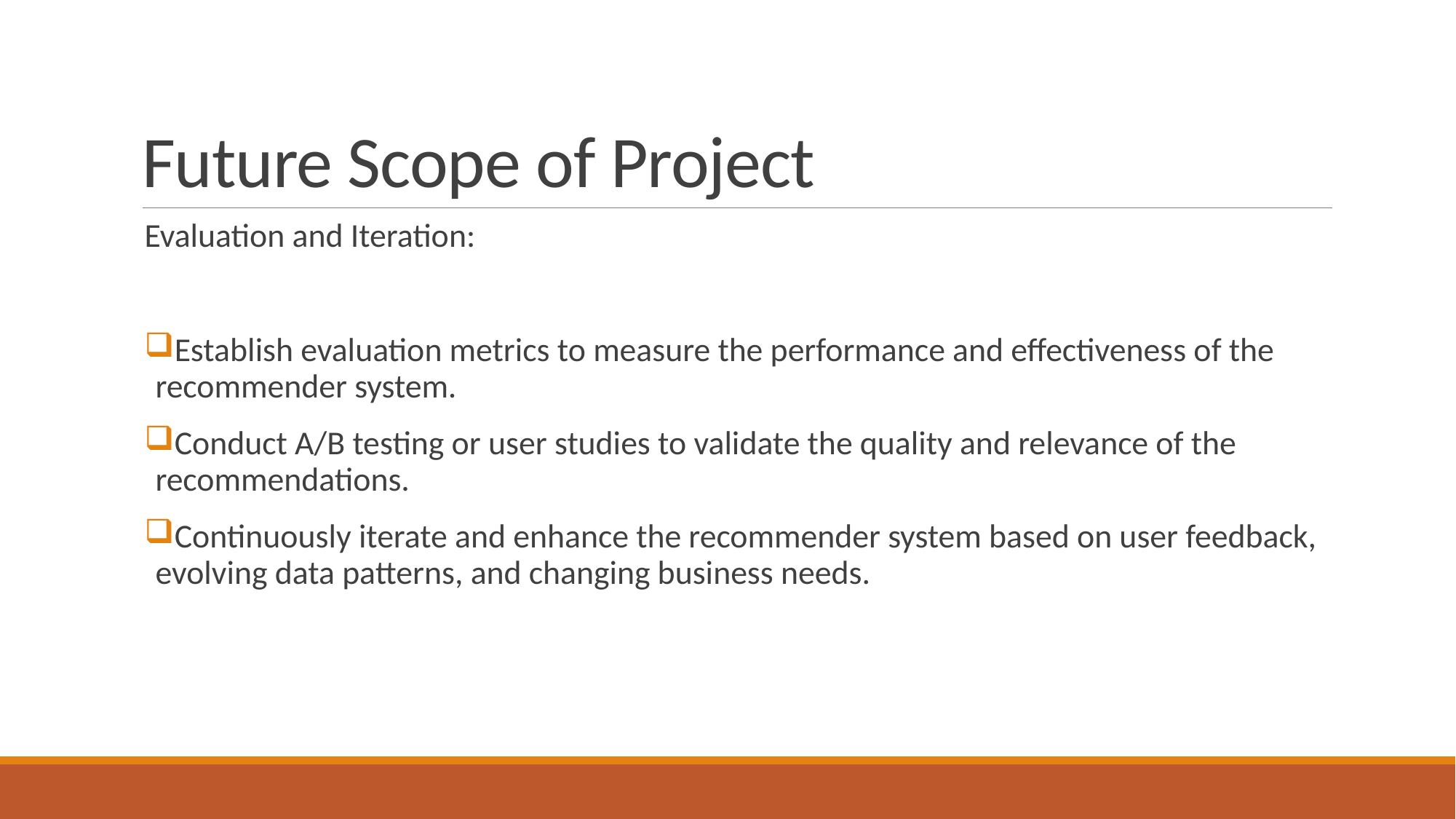

# Future Scope of Project
Evaluation and Iteration:

Establish evaluation metrics to measure the performance and effectiveness of the recommender system.
Conduct A/B testing or user studies to validate the quality and relevance of the recommendations.
Continuously iterate and enhance the recommender system based on user feedback, evolving data patterns, and changing business needs.